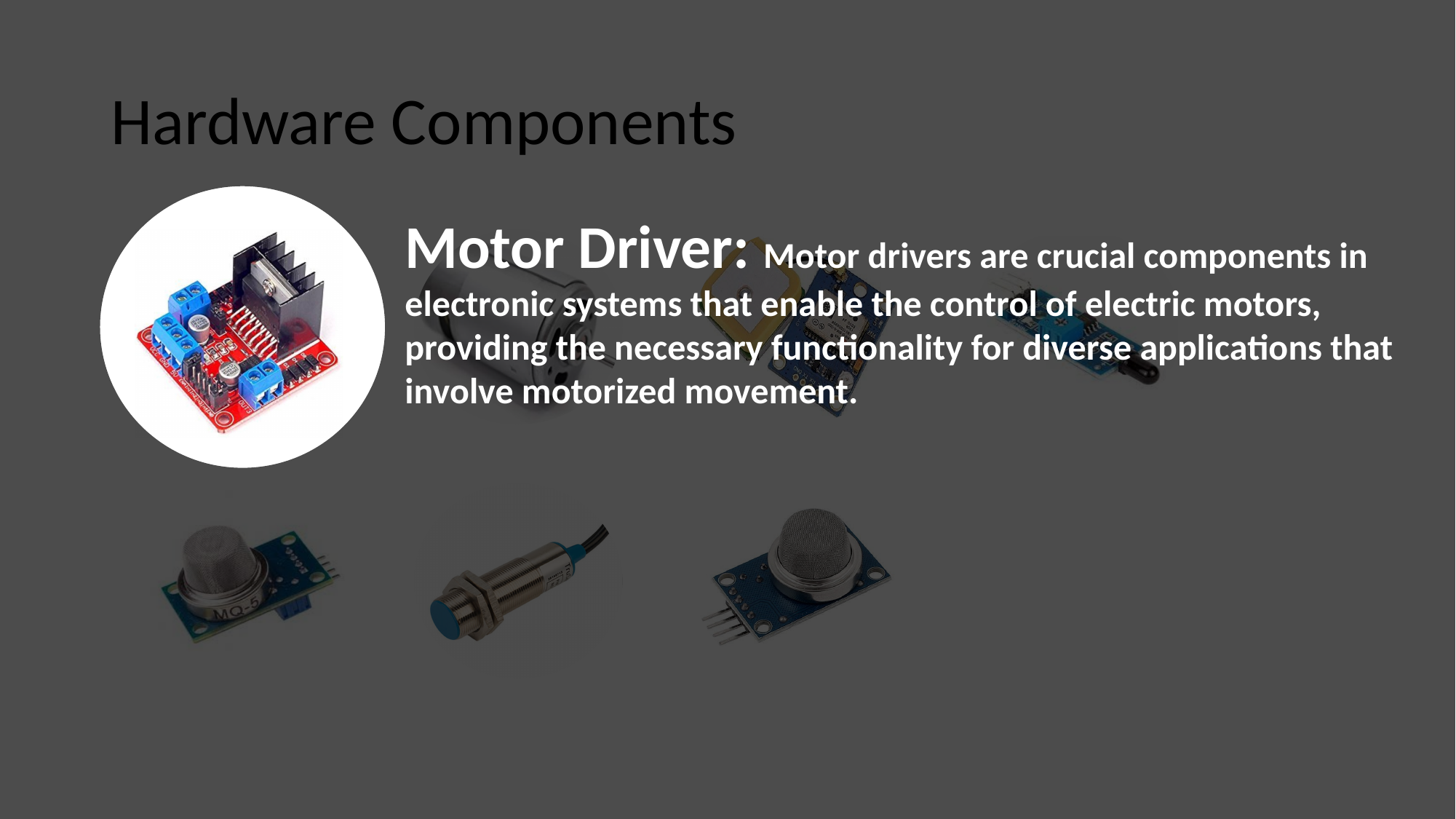

# Hardware Components
Motor Driver: Motor drivers are crucial components in electronic systems that enable the control of electric motors, providing the necessary functionality for diverse applications that involve motorized movement.